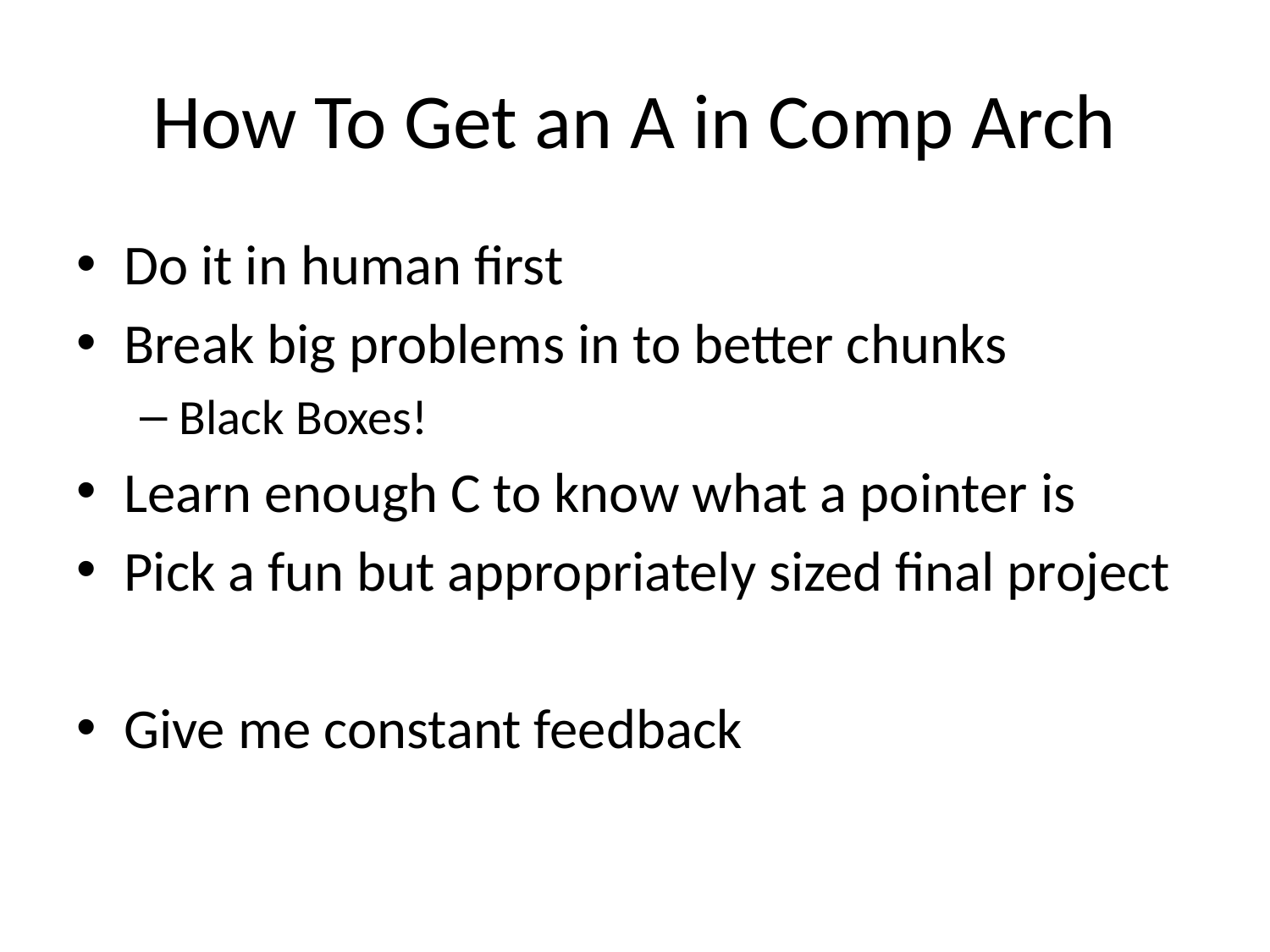

# How To Get an A in Comp Arch
Do it in human first
Break big problems in to better chunks
Black Boxes!
Learn enough C to know what a pointer is
Pick a fun but appropriately sized final project

Give me constant feedback